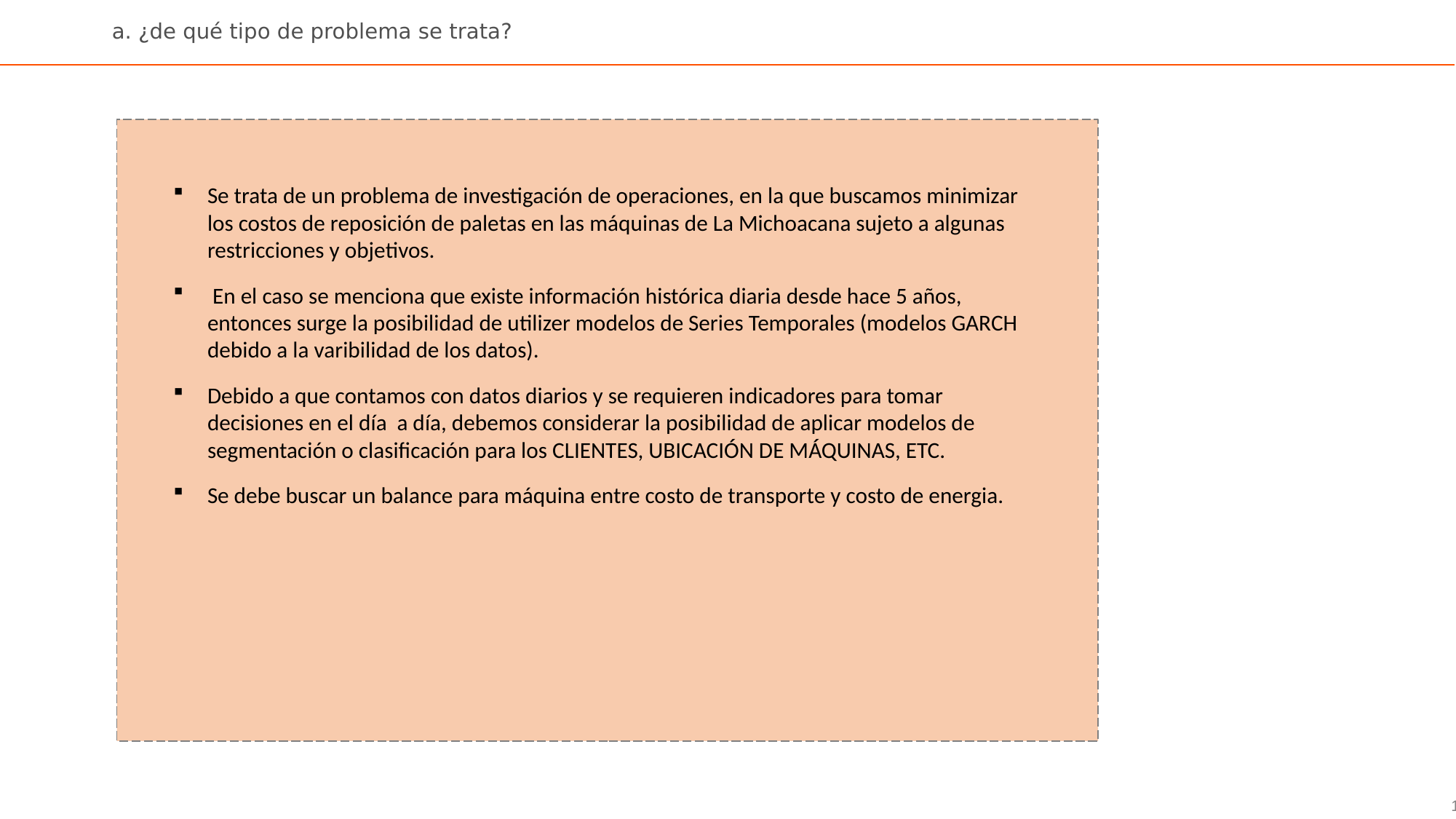

# a. ¿de qué tipo de problema se trata?

Se trata de un problema de investigación de operaciones, en la que buscamos minimizar los costos de reposición de paletas en las máquinas de La Michoacana sujeto a algunas restricciones y objetivos.
 En el caso se menciona que existe información histórica diaria desde hace 5 años, entonces surge la posibilidad de utilizer modelos de Series Temporales (modelos GARCH debido a la varibilidad de los datos).
Debido a que contamos con datos diarios y se requieren indicadores para tomar decisiones en el día  a día, debemos considerar la posibilidad de aplicar modelos de segmentación o clasificación para los CLIENTES, UBICACIÓN DE MÁQUINAS, ETC.
Se debe buscar un balance para máquina entre costo de transporte y costo de energia.